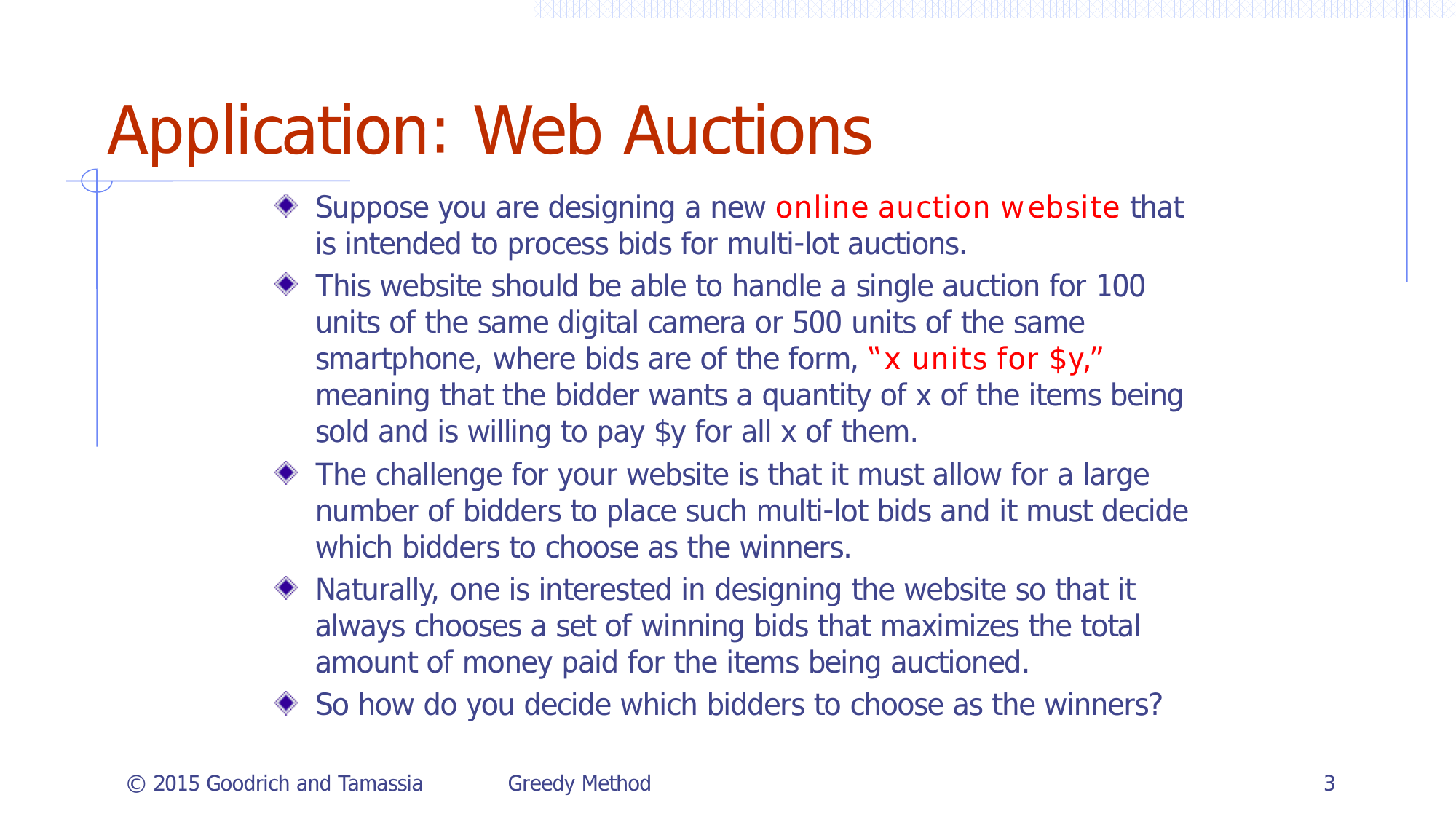

# Application: Web Auctions
Suppose you are designing a new online auction website that is intended to process bids for multi-lot auctions.
This website should be able to handle a single auction for 100 units of the same digital camera or 500 units of the same smartphone, where bids are of the form, “x units for $y,” meaning that the bidder wants a quantity of x of the items being sold and is willing to pay $y for all x of them.
The challenge for your website is that it must allow for a large number of bidders to place such multi-lot bids and it must decide which bidders to choose as the winners.
Naturally, one is interested in designing the website so that it always chooses a set of winning bids that maximizes the total amount of money paid for the items being auctioned.
So how do you decide which bidders to choose as the winners?
Greedy Method
3